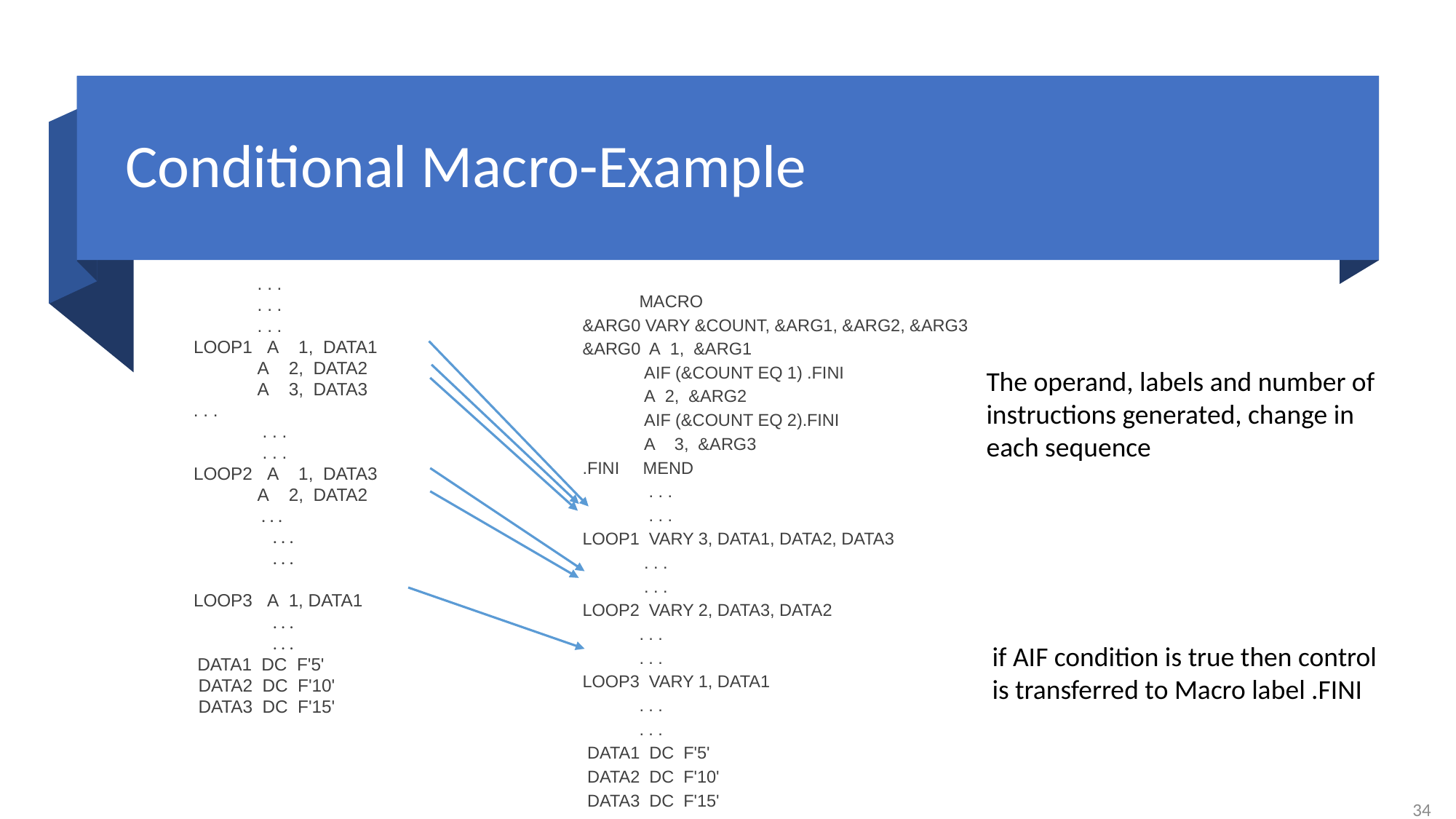

# Conditional Macro-Example

              . . .
              . . .
              . . .
 LOOP1   A    1,  DATA1
              A    2,  DATA2
              A    3,  DATA3               . . .
               . . .
               . . .
 LOOP2   A    1,  DATA3
              A    2,  DATA2
               . . .
                     . . .
                     . . .

 LOOP3   A  1, DATA1
                     . . .
                     . . .
  DATA1  DC  F'5'
  DATA2  DC  F'10'
  DATA3  DC  F'15'

             MACRO
 &ARG0 VARY &COUNT, &ARG1, &ARG2, &ARG3
 &ARG0  A  1,  &ARG1
              AIF (&COUNT EQ 1) .FINI
              A  2,  &ARG2
              AIF (&COUNT EQ 2).FINI
              A    3,  &ARG3
 .FINI     MEND
               . . .
               . . .
 LOOP1  VARY 3, DATA1, DATA2, DATA3
              . . .
              . . .
 LOOP2  VARY 2, DATA3, DATA2
             . . .
             . . .
 LOOP3  VARY 1, DATA1
             . . .
             . . .
  DATA1  DC  F'5'
  DATA2  DC  F'10'
  DATA3  DC  F'15'

The operand, labels and number of instructions generated, change in each sequence

if AIF condition is true then control is transferred to Macro label .FINI
34